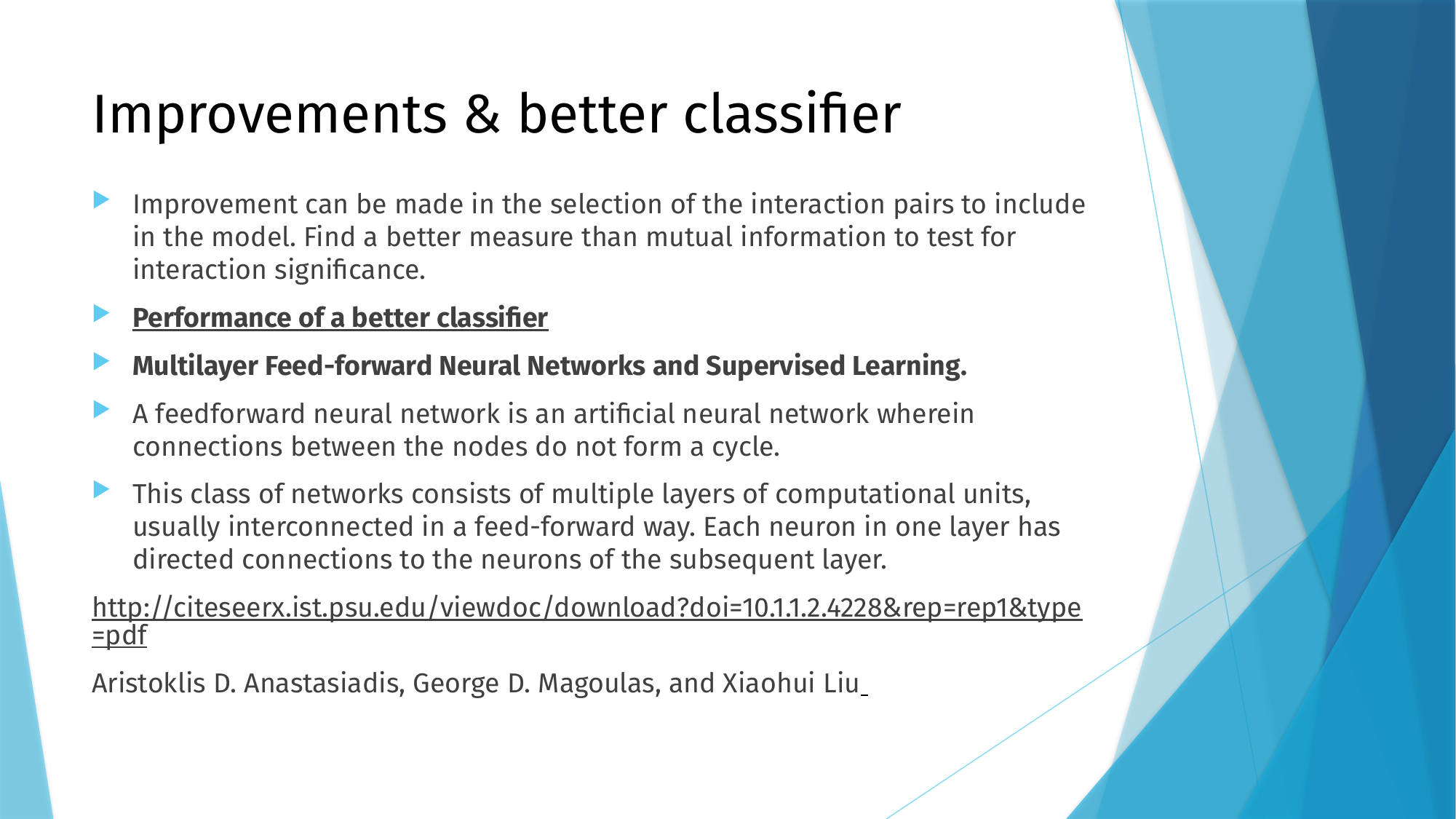

# Improvements & better classifier
Improvement can be made in the selection of the interaction pairs to include in the model. Find a better measure than mutual information to test for interaction significance.
Performance of a better classifier
Multilayer Feed-forward Neural Networks and Supervised Learning.
A feedforward neural network is an artificial neural network wherein connections between the nodes do not form a cycle.
This class of networks consists of multiple layers of computational units, usually interconnected in a feed-forward way. Each neuron in one layer has directed connections to the neurons of the subsequent layer.
http://citeseerx.ist.psu.edu/viewdoc/download?doi=10.1.1.2.4228&rep=rep1&type=pdf
Aristoklis D. Anastasiadis, George D. Magoulas, and Xiaohui Liu